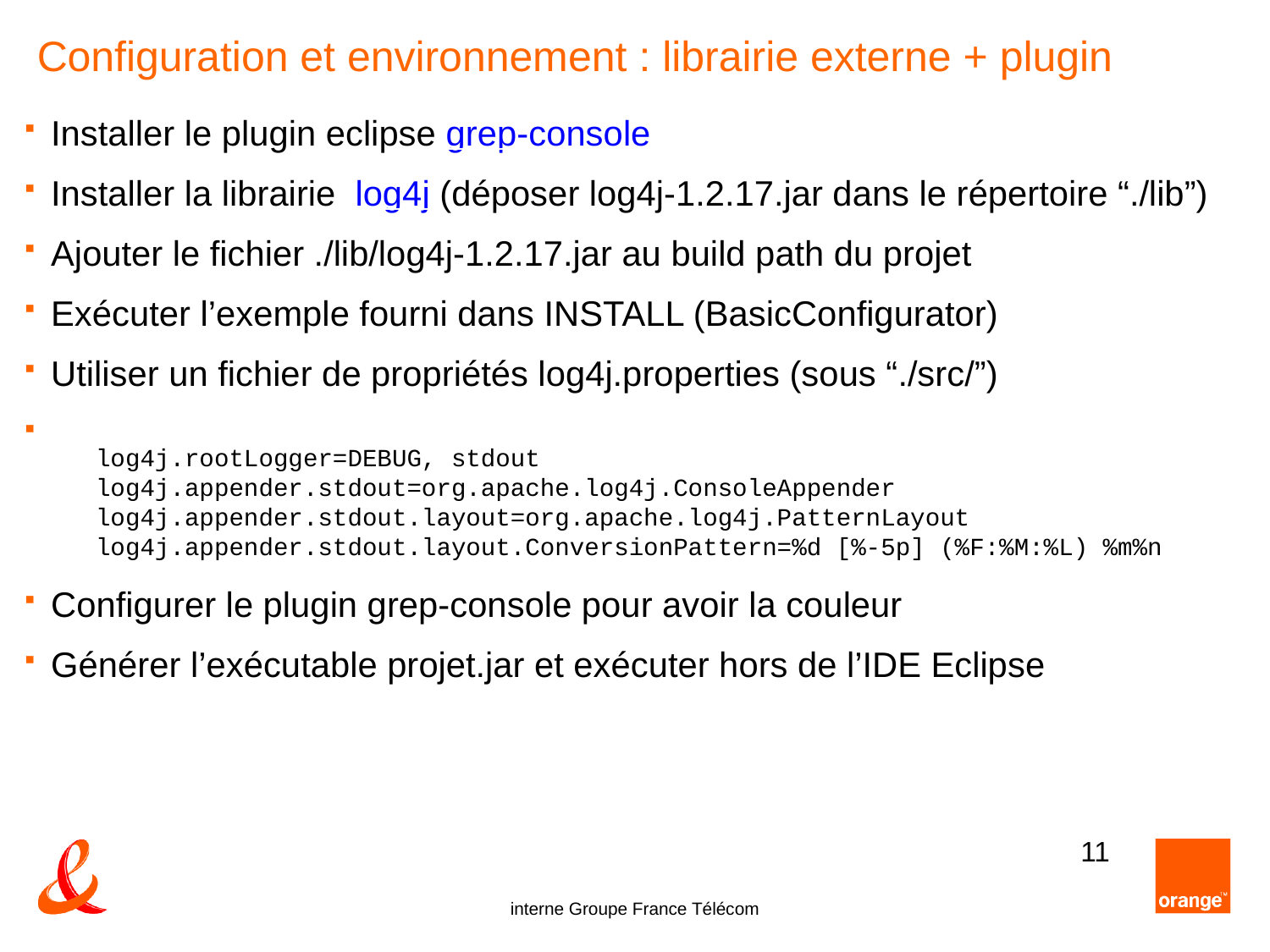

Configuration et environnement : librairie externe + plugin
Installer le plugin eclipse grep-console
Installer la librairie  log4j (déposer log4j-1.2.17.jar dans le répertoire “./lib”)
Ajouter le fichier ./lib/log4j-1.2.17.jar au build path du projet
Exécuter l’exemple fourni dans INSTALL (BasicConfigurator)
Utiliser un fichier de propriétés log4j.properties (sous “./src/”)

Configurer le plugin grep-console pour avoir la couleur
Générer l’exécutable projet.jar et exécuter hors de l’IDE Eclipse

log4j.rootLogger=DEBUG, stdout
log4j.appender.stdout=org.apache.log4j.ConsoleAppender
log4j.appender.stdout.layout=org.apache.log4j.PatternLayout
log4j.appender.stdout.layout.ConversionPattern=%d [%-5p] (%F:%M:%L) %m%n
11